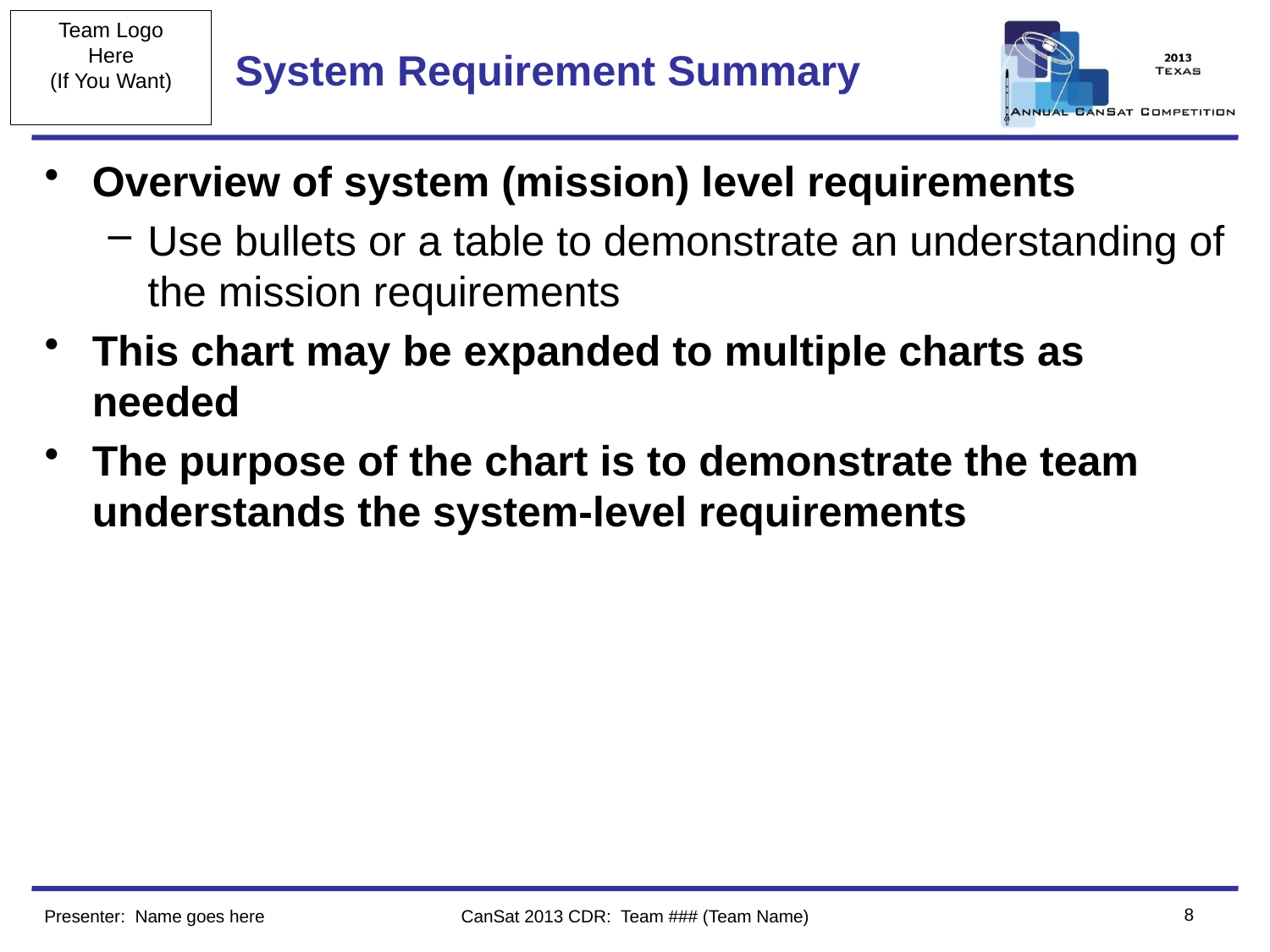

# System Requirement Summary
Overview of system (mission) level requirements
Use bullets or a table to demonstrate an understanding of the mission requirements
This chart may be expanded to multiple charts as needed
The purpose of the chart is to demonstrate the team understands the system-level requirements
8
Presenter:  Name goes here
CanSat 2013 CDR:  Team ### (Team Name)